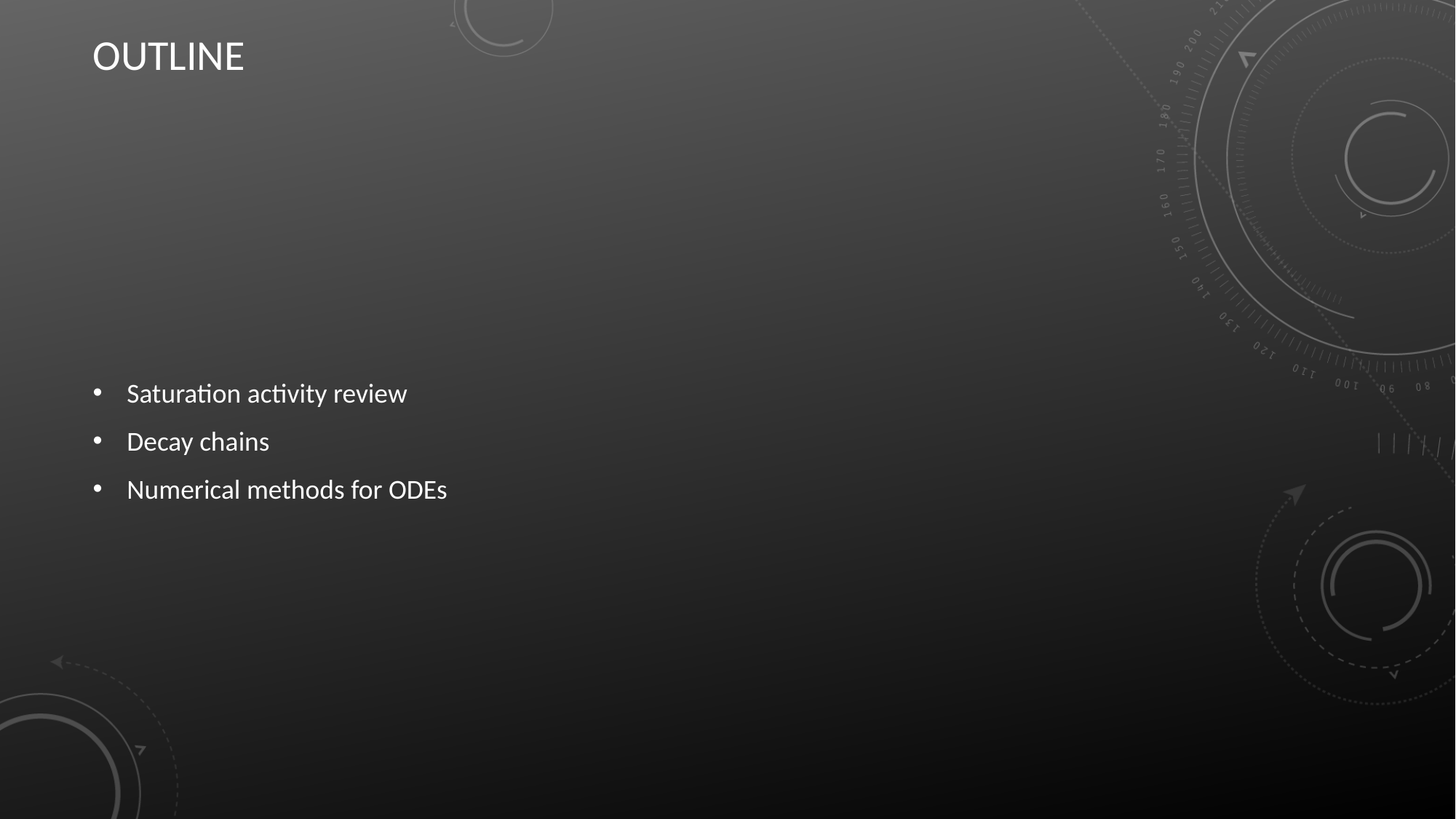

# Outline
Saturation activity review
Decay chains
Numerical methods for ODEs